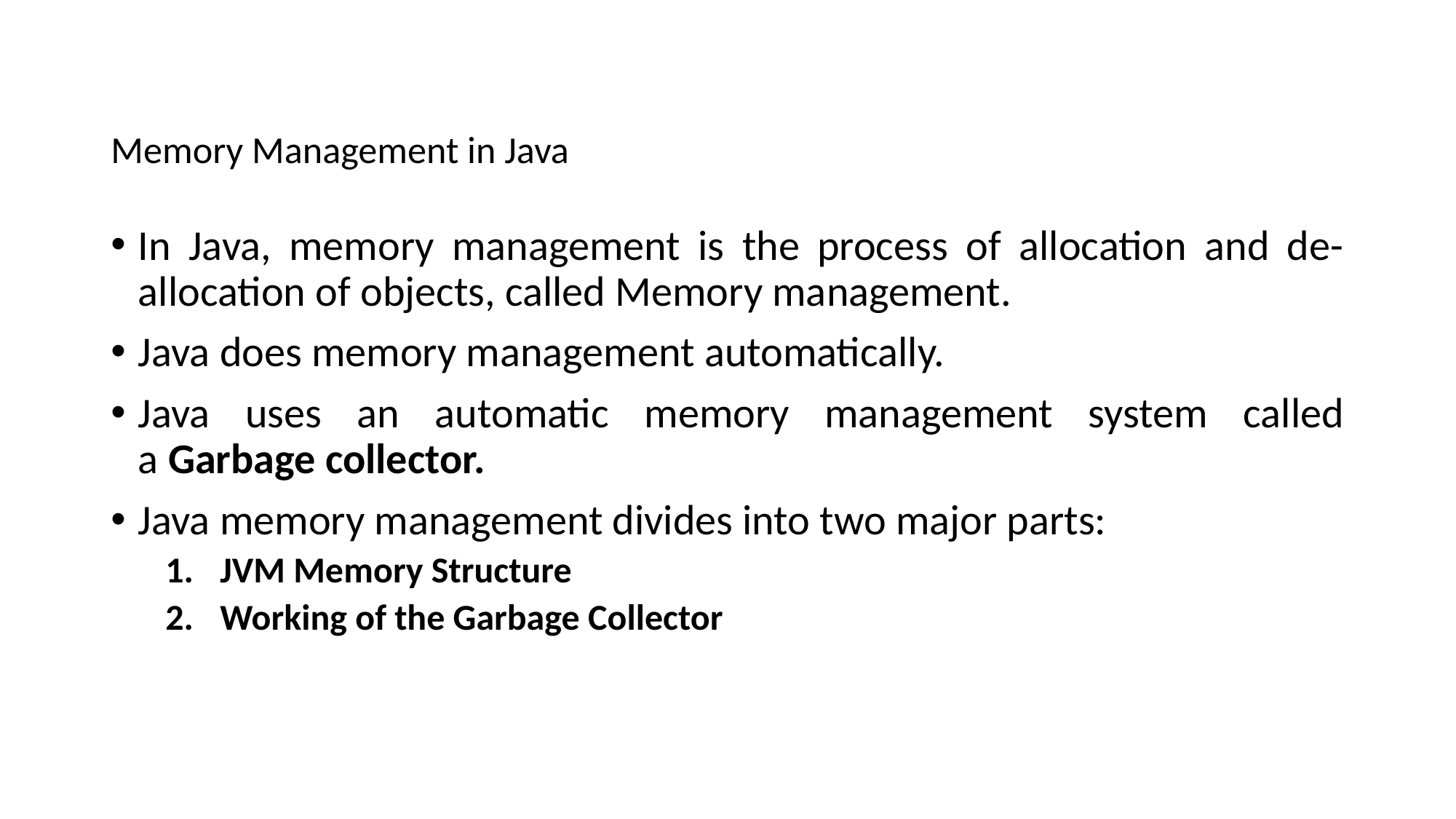

# Memory Management in Java
In Java, memory management is the process of allocation and de-allocation of objects, called Memory management.
Java does memory management automatically.
Java uses an automatic memory management system called a Garbage collector.
Java memory management divides into two major parts:
JVM Memory Structure
Working of the Garbage Collector